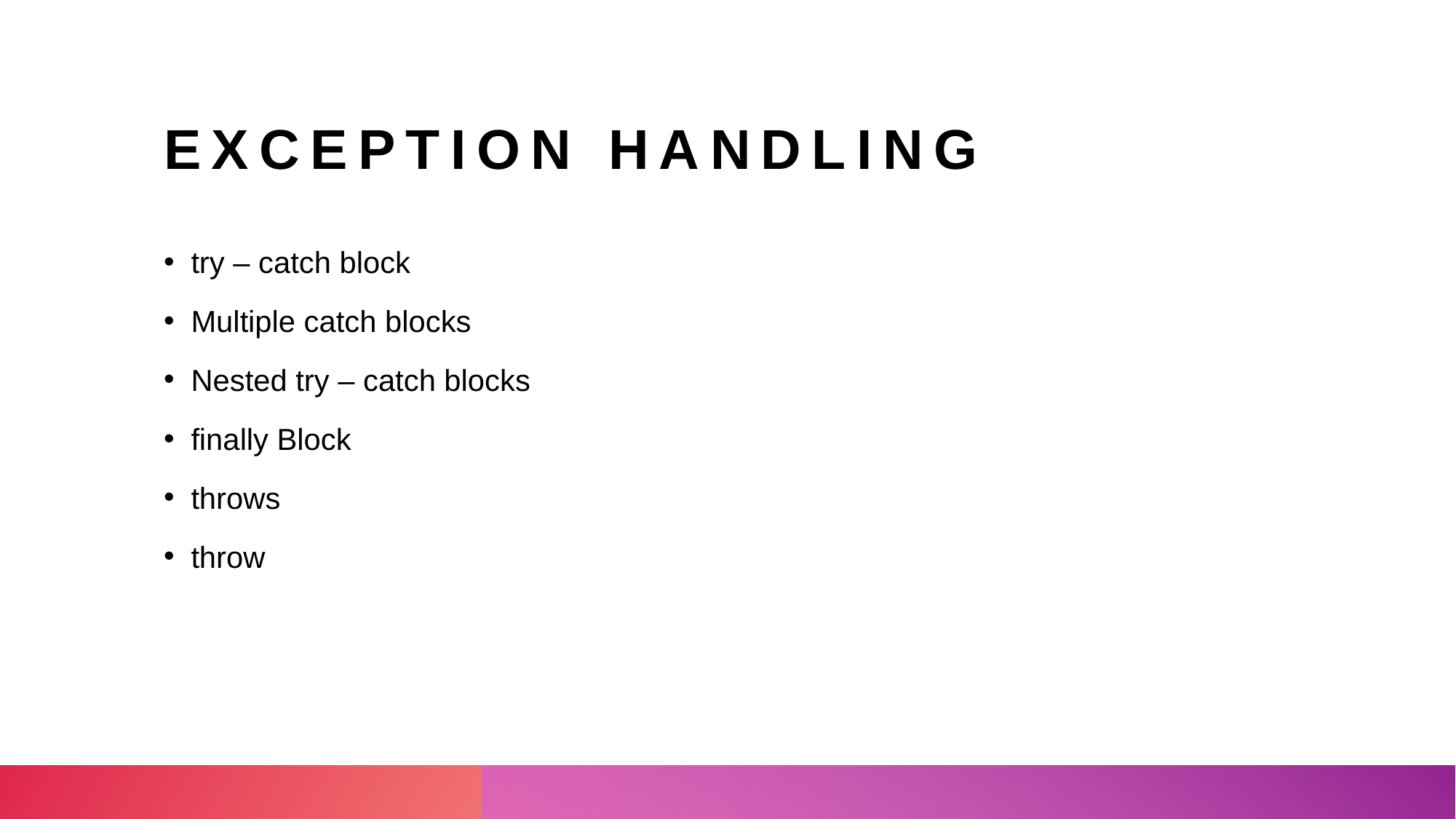

# Exception Handling
try – catch block
Multiple catch blocks
Nested try – catch blocks
finally Block
throws
throw